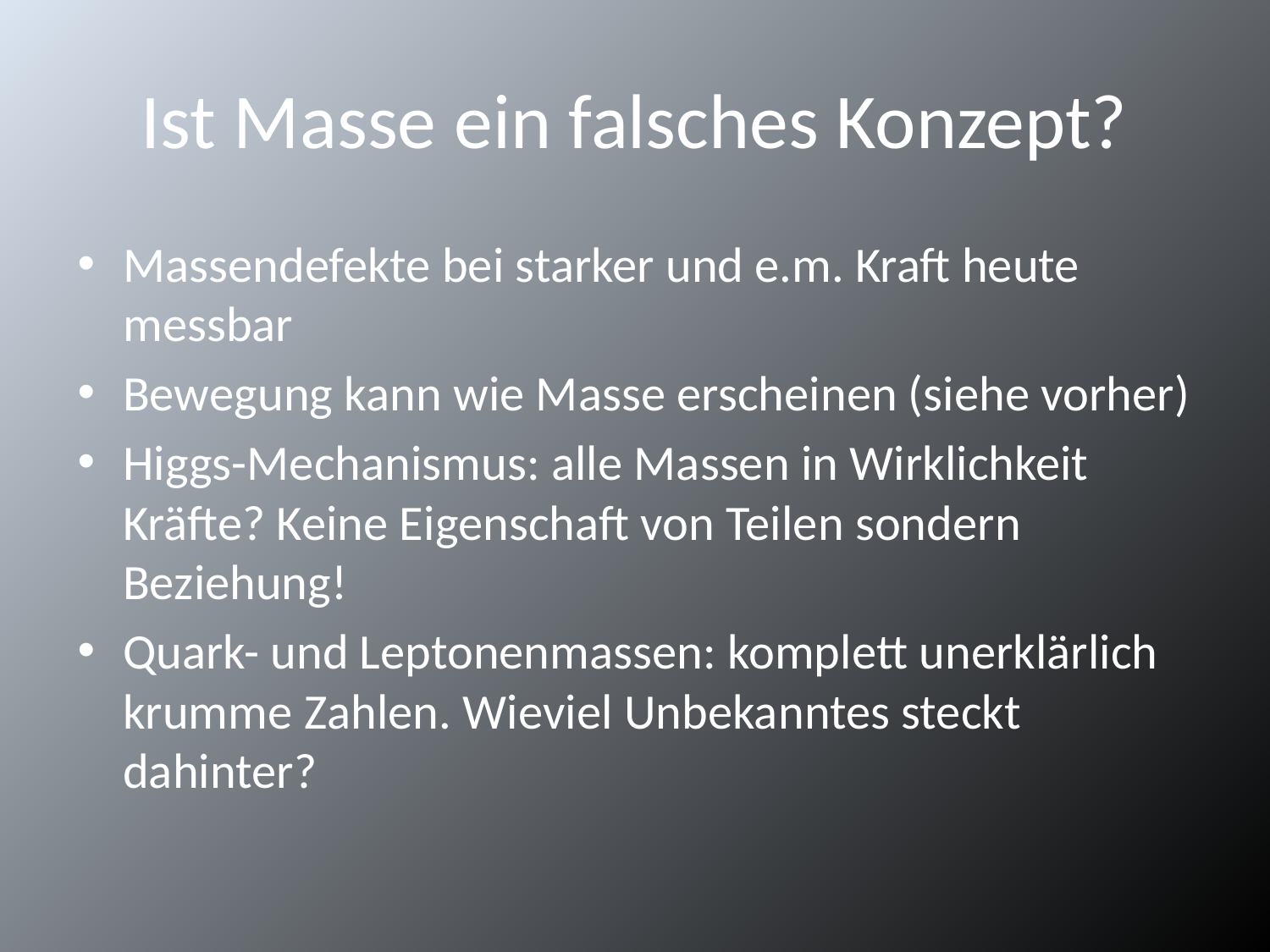

# Ist Masse ein falsches Konzept?
Massendefekte bei starker und e.m. Kraft heute messbar
Bewegung kann wie Masse erscheinen (siehe vorher)
Higgs-Mechanismus: alle Massen in Wirklichkeit Kräfte? Keine Eigenschaft von Teilen sondern Beziehung!
Quark- und Leptonenmassen: komplett unerklärlich krumme Zahlen. Wieviel Unbekanntes steckt dahinter?